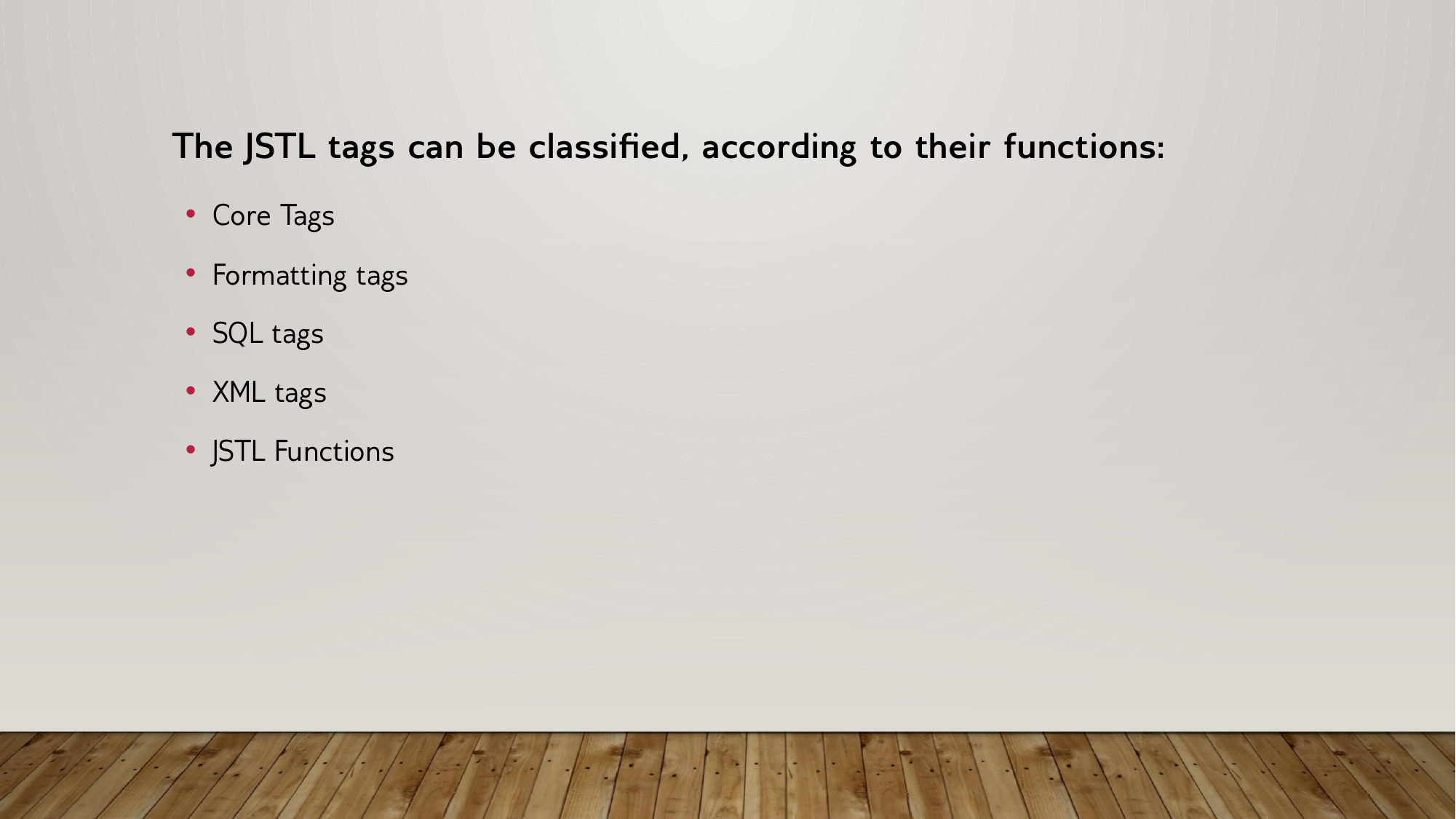

The JSTL tags can be classified, according to their functions:
Core Tags
Formatting tags
SQL tags
XML tags
JSTL Functions